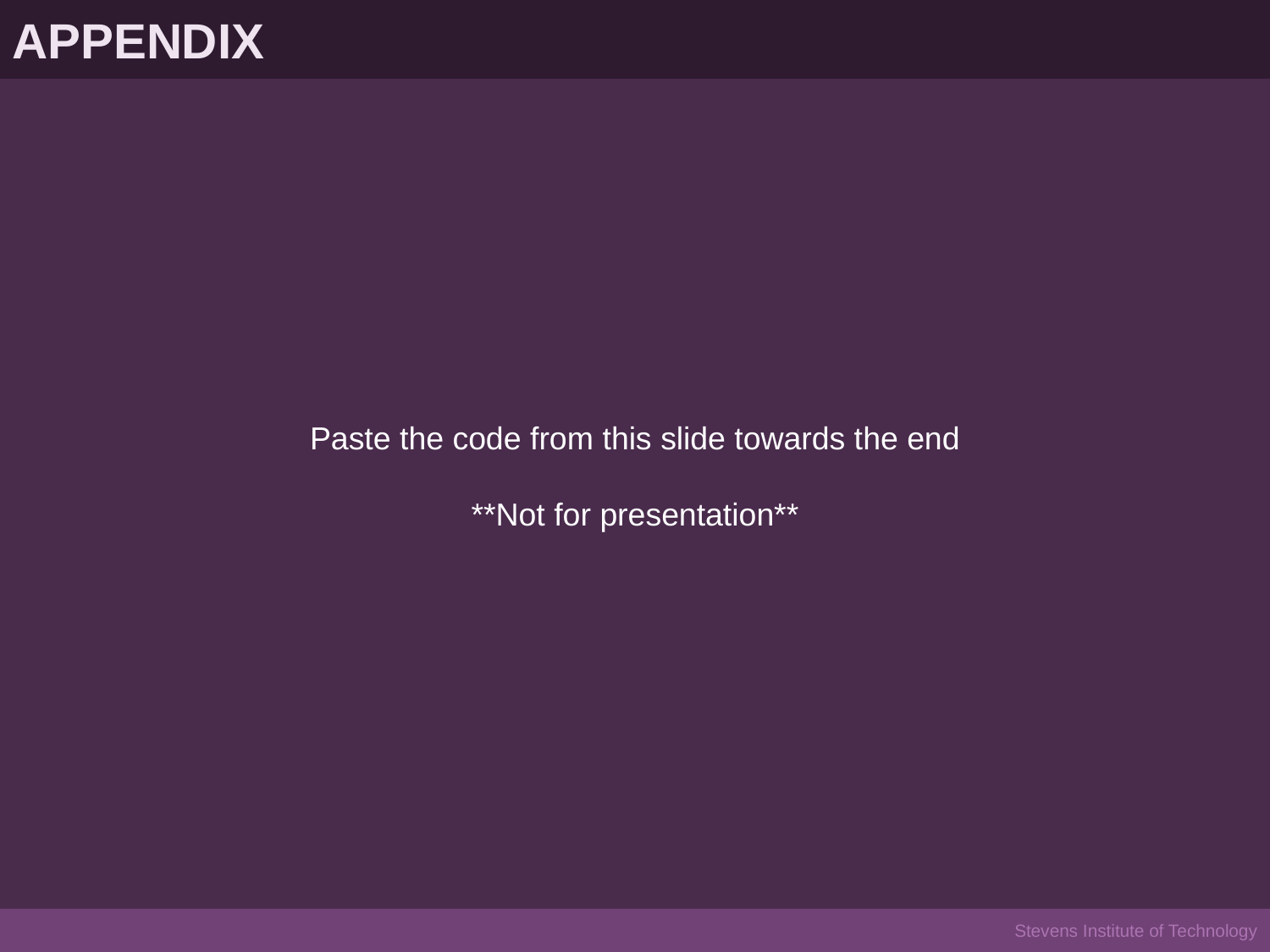

APPENDIX
Paste the code from this slide towards the end

**Not for presentation**
Stevens Institute of Technology